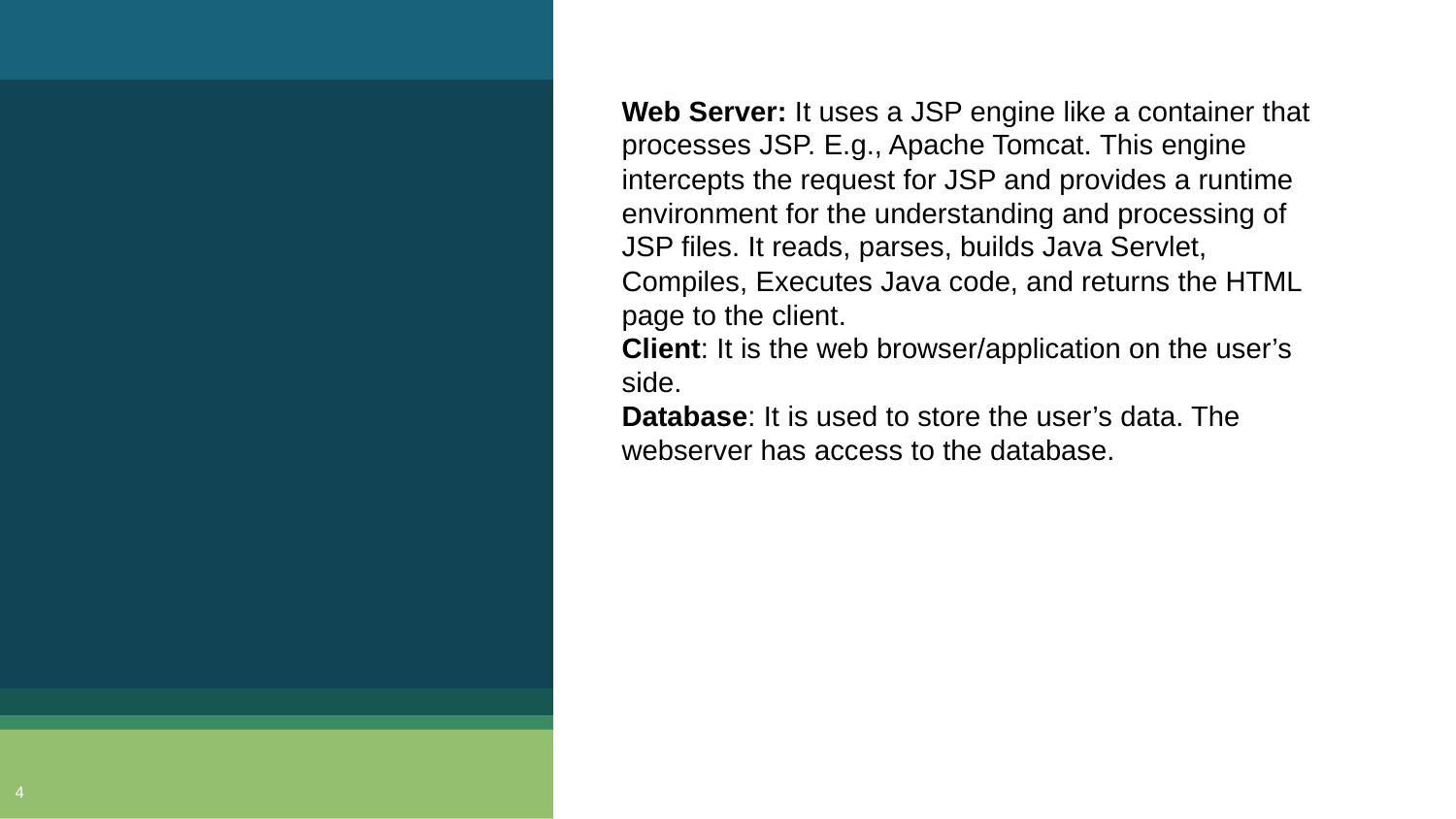

Web Server: It uses a JSP engine like a container that processes JSP. E.g., Apache Tomcat. This engine intercepts the request for JSP and provides a runtime environment for the understanding and processing of JSP files. It reads, parses, builds Java Servlet, Compiles, Executes Java code, and returns the HTML page to the client.
Client: It is the web browser/application on the user’s side.
Database: It is used to store the user’s data. The webserver has access to the database.
4